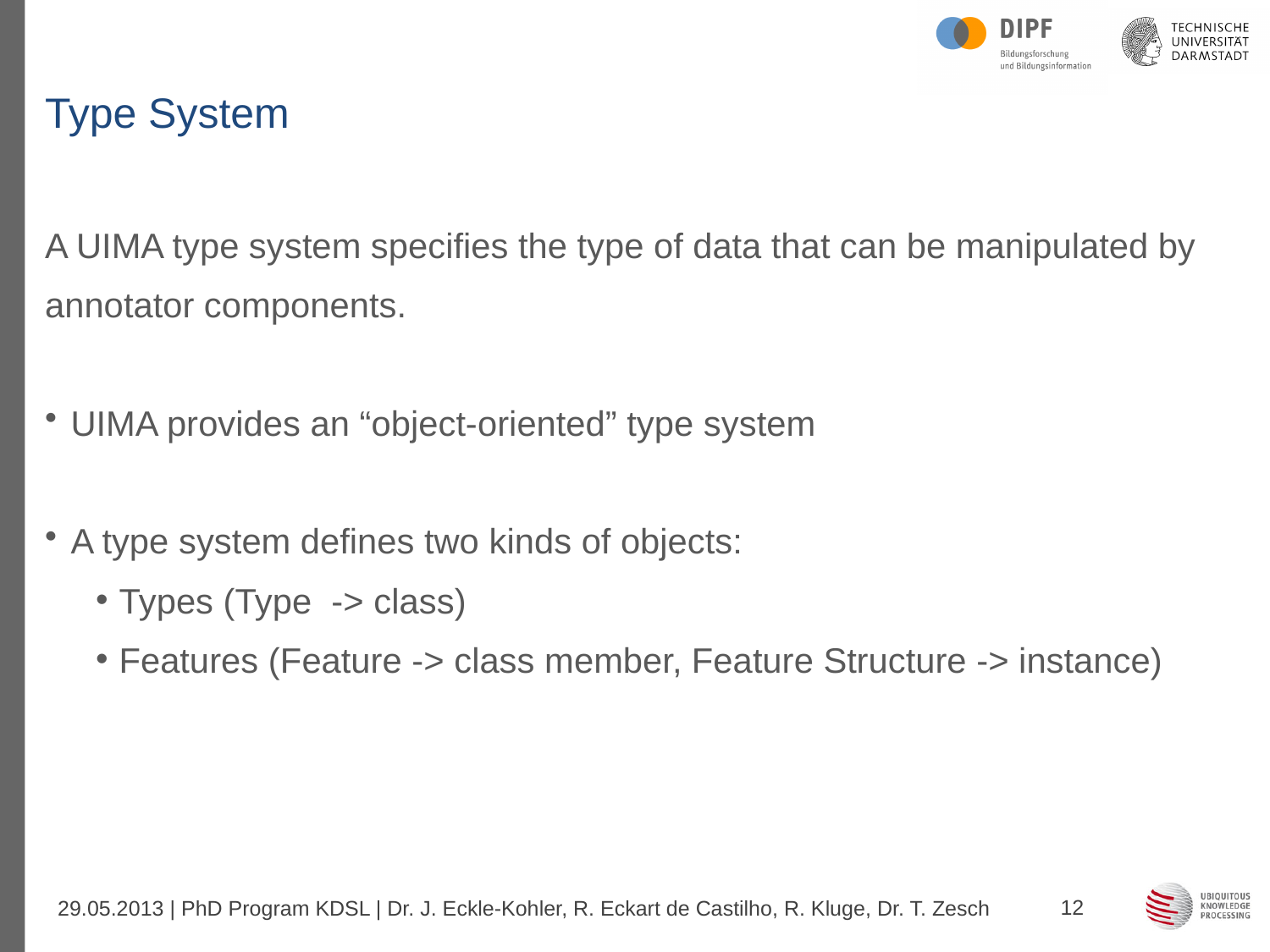

# Type System
A UIMA type system specifies the type of data that can be manipulated by annotator components.

UIMA provides an “object-oriented” type system

A type system defines two kinds of objects:
Types (Type  -> class)
Features (Feature -> class member, Feature Structure -> instance)

12
29.05.2013 | PhD Program KDSL | Dr. J. Eckle-Kohler, R. Eckart de Castilho, R. Kluge, Dr. T. Zesch